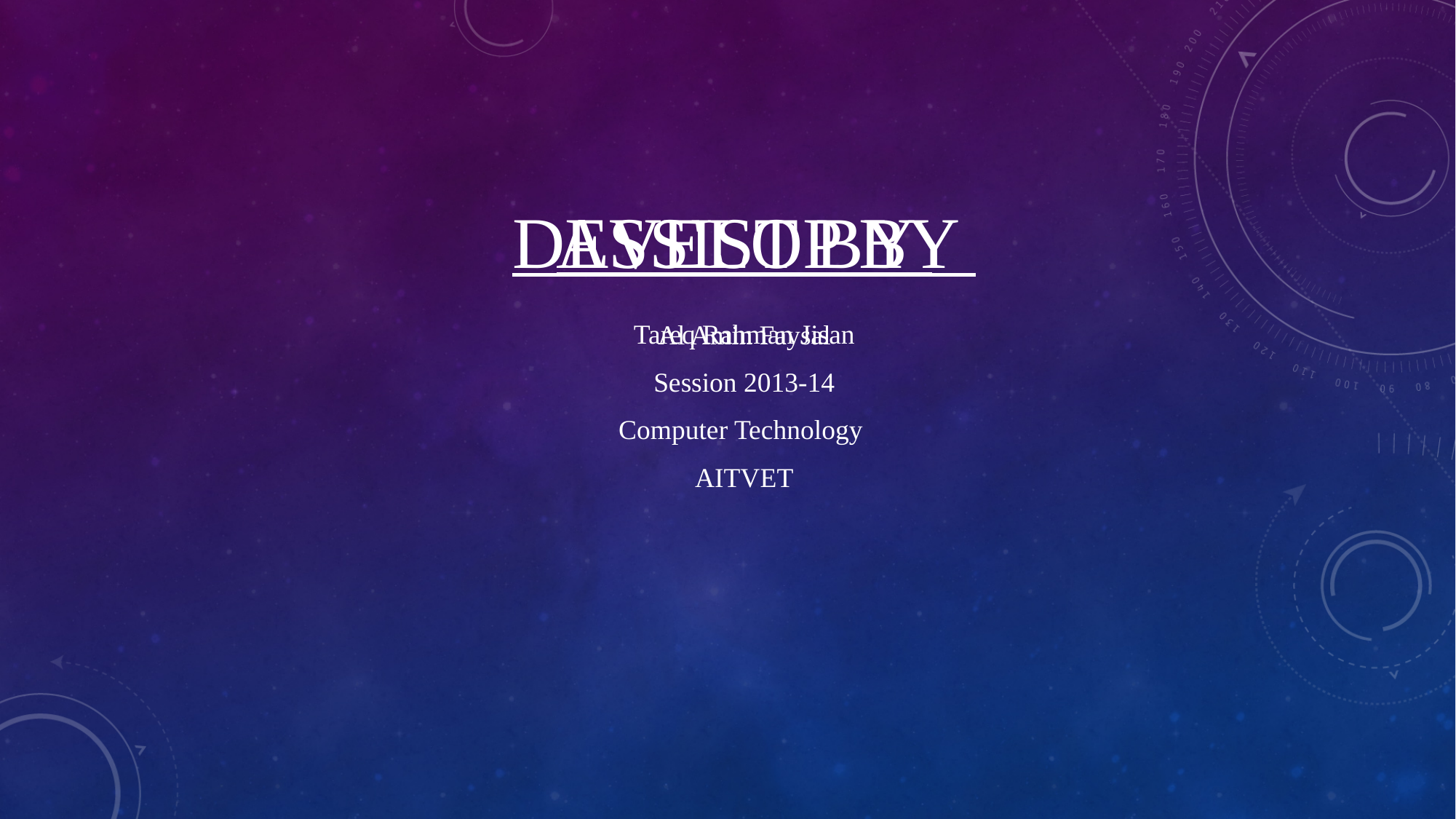

# Develop by
Assist by
Tareq Rahman Jisan
Session 2013-14
Computer Technology
AITVET

Al Amin Faysal